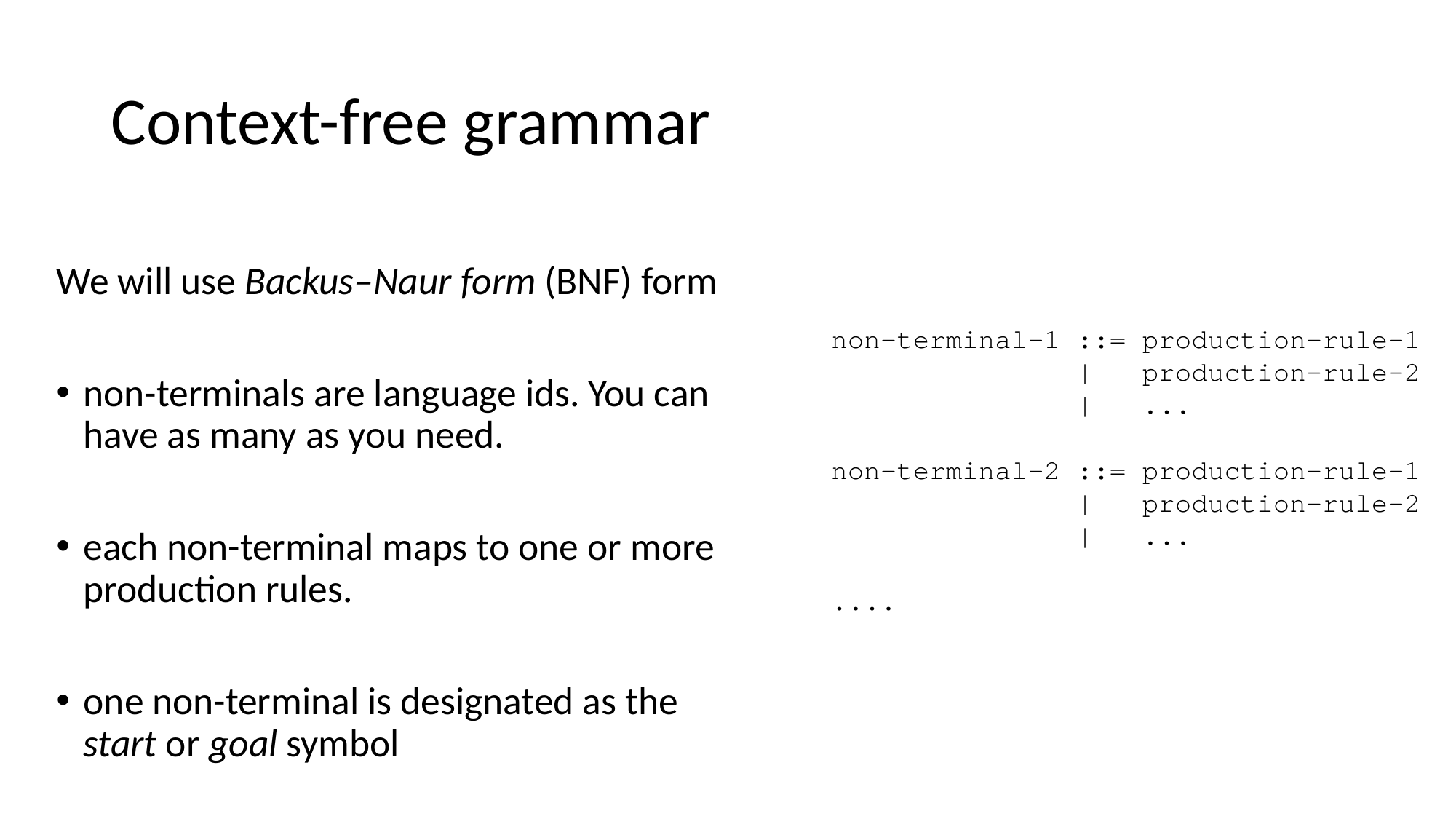

# Context-free grammar
We will use Backus–Naur form (BNF) form

non-terminals are language ids. You can have as many as you need.

each non-terminal maps to one or more production rules.

one non-terminal is designated as the start or goal symbol
non-terminal-1 ::= production-rule-1
               |   production-rule-2
               |   ...

non-terminal-2 ::= production-rule-1
               |   production-rule-2
               |   ...

....